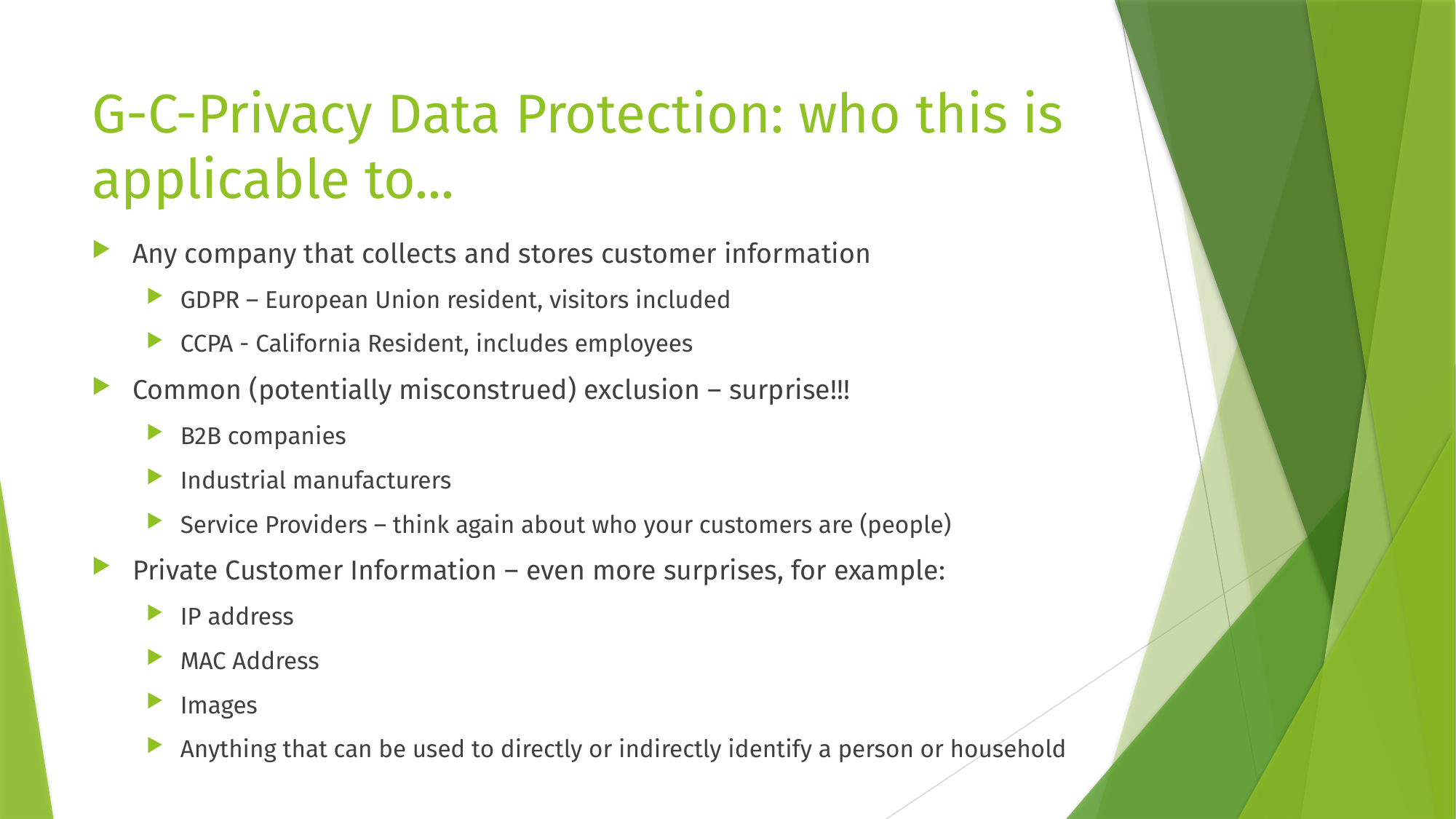

# G-C-Privacy Data Protection: who this is applicable to...
Any company that collects and stores customer information
GDPR – European Union resident, visitors included
CCPA - California Resident, includes employees
Common (potentially misconstrued) exclusion – surprise!!!
B2B companies
Industrial manufacturers
Service Providers – think again about who your customers are (people)
Private Customer Information – even more surprises, for example:
IP address
MAC Address
Images
Anything that can be used to directly or indirectly identify a person or household